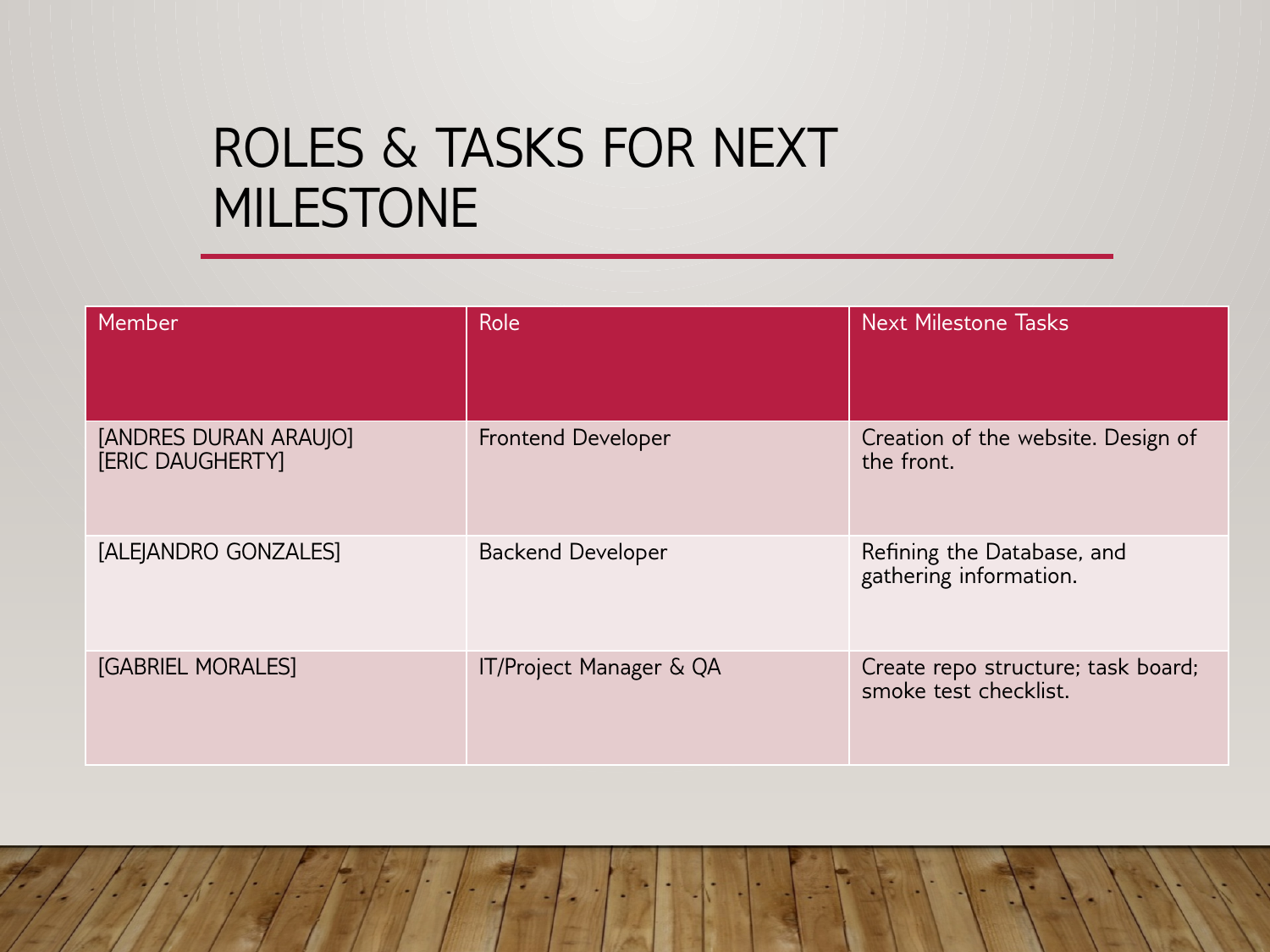

# Roles & Tasks for Next Milestone
| Member | Role | Next Milestone Tasks |
| --- | --- | --- |
| [ANDRES DURAN ARAUJO] [ERIC DAUGHERTY] | Frontend Developer | Creation of the website. Design of the front. |
| [ALEJANDRO GONZALES] | Backend Developer | Refining the Database, and gathering information. |
| [GABRIEL MORALES] | IT/Project Manager & QA | Create repo structure; task board; smoke test checklist. |